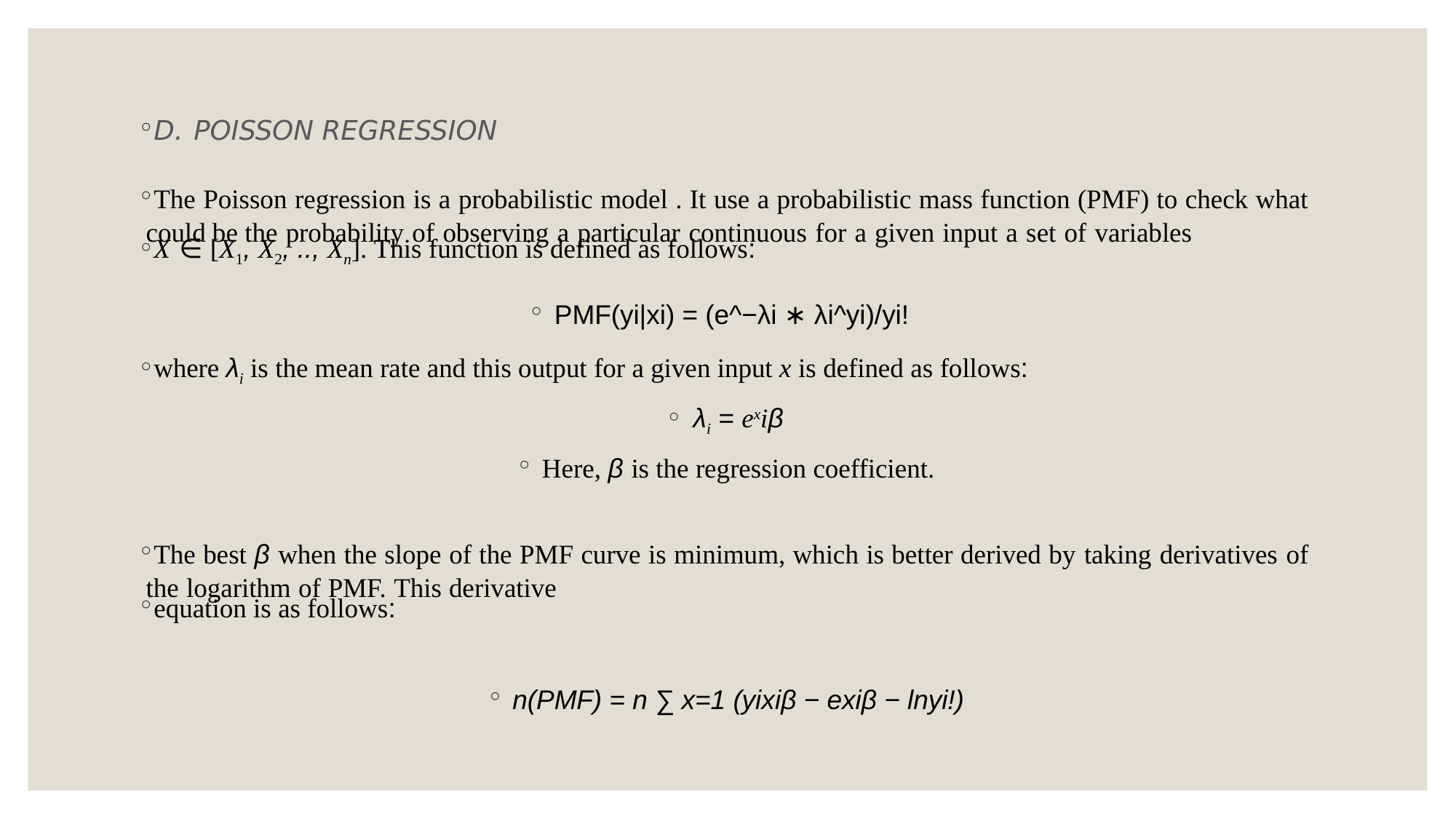

D. POISSON REGRESSION

The Poisson regression is a probabilistic model . It use a probabilistic mass function (PMF) to check what could be the probability of observing a particular continuous for a given input a set of variables
X ∈ [X1, X2, .., Xn]. This function is defined as follows:

PMF(yi|xi) = (e^−λi ∗ λi^yi)/yi!

where λi is the mean rate and this output for a given input x is defined as follows:
λi = exiβ
Here, β is the regression coefficient.

The best β when the slope of the PMF curve is minimum, which is better derived by taking derivatives of the logarithm of PMF. This derivative
equation is as follows:

n(PMF) = n ∑ x=1 (yixiβ − exiβ − lnyi!)